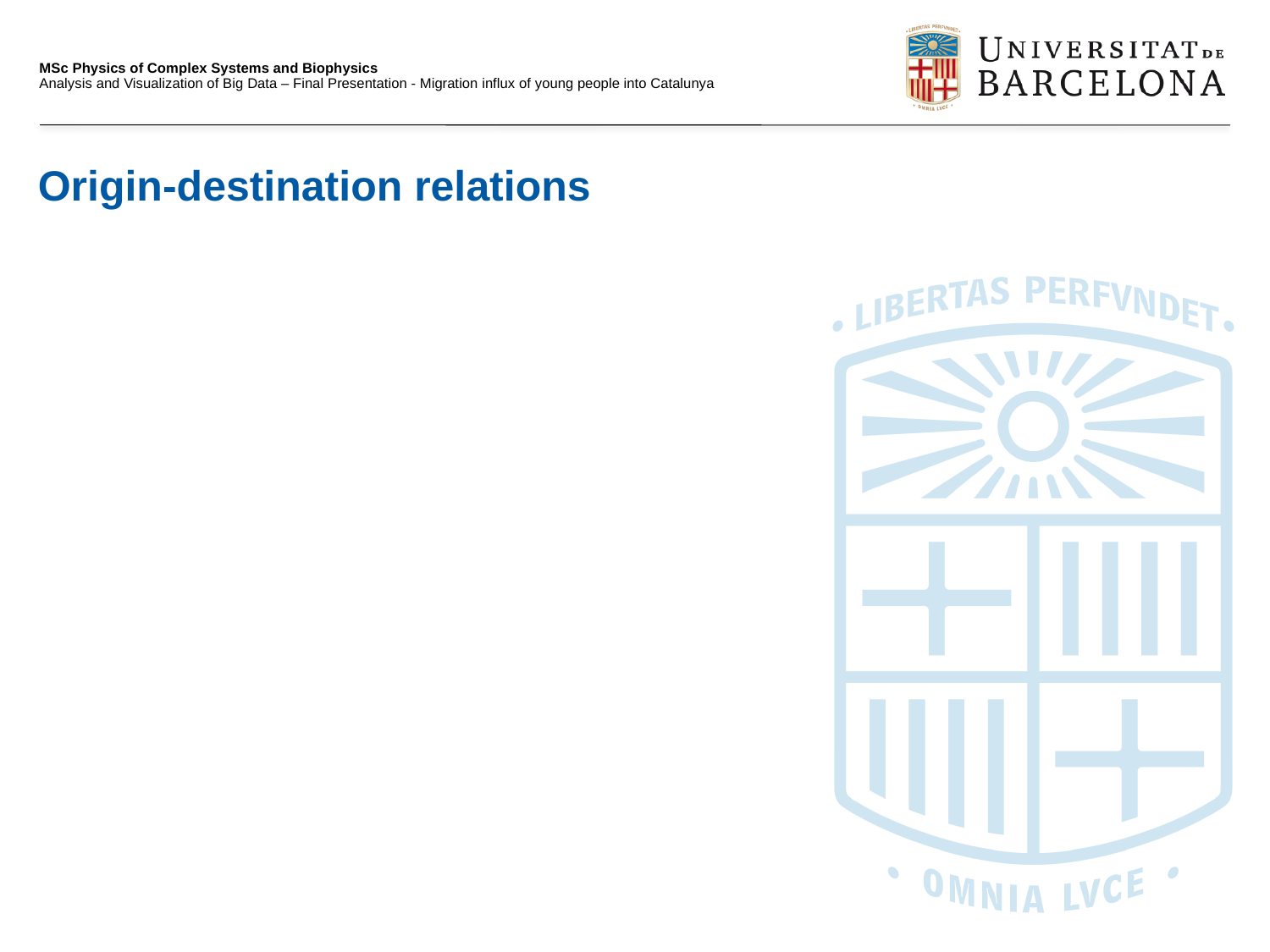

MSc Physics of Complex Systems and Biophysics

Analysis and Visualization of Big Data – Final Presentation - Migration influx of young people into Catalunya
Origin-destination relations